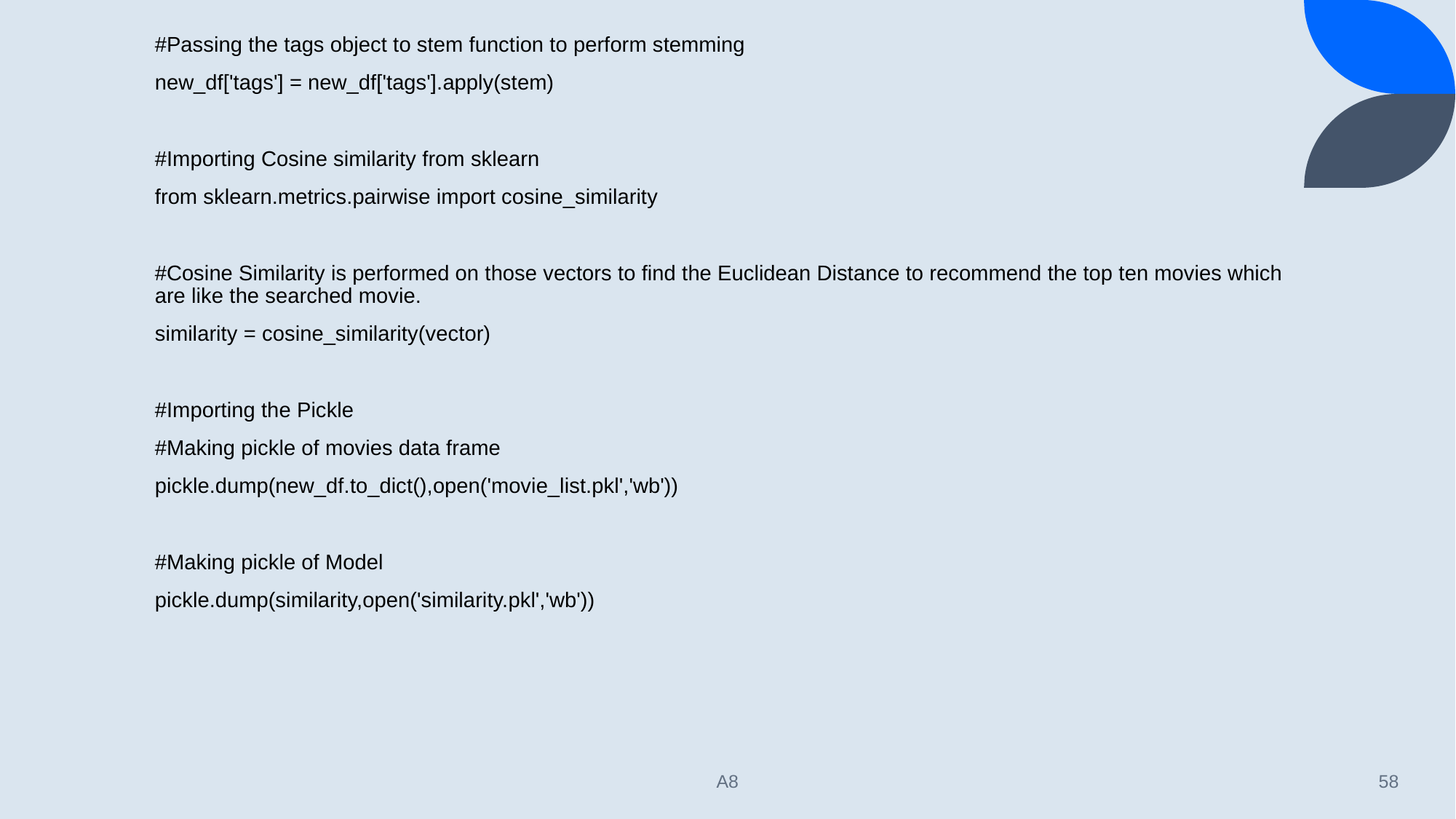

#Passing the tags object to stem function to perform stemming
new_df['tags'] = new_df['tags'].apply(stem)

#Importing Cosine similarity from sklearn
from sklearn.metrics.pairwise import cosine_similarity

#Cosine Similarity is performed on those vectors to find the Euclidean Distance to recommend the top ten movies which are like the searched movie.
similarity = cosine_similarity(vector)

#Importing the Pickle
#Making pickle of movies data frame
pickle.dump(new_df.to_dict(),open('movie_list.pkl','wb'))

#Making pickle of Model
pickle.dump(similarity,open('similarity.pkl','wb'))
A8
58